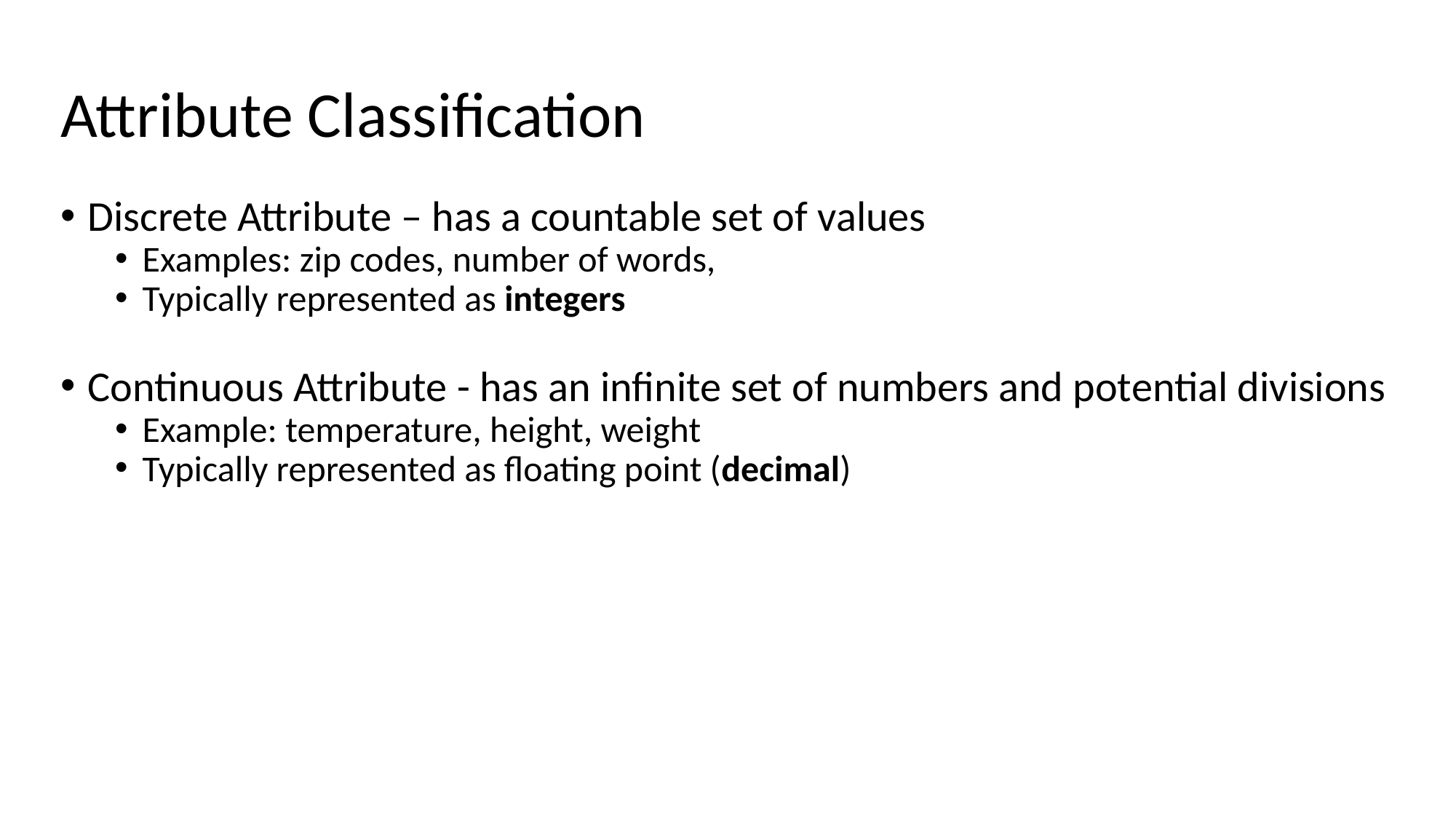

# Attribute Classification
Discrete Attribute – has a countable set of values
Examples: zip codes, number of words,
Typically represented as integers

Continuous Attribute - has an infinite set of numbers and potential divisions
Example: temperature, height, weight
Typically represented as floating point (decimal)